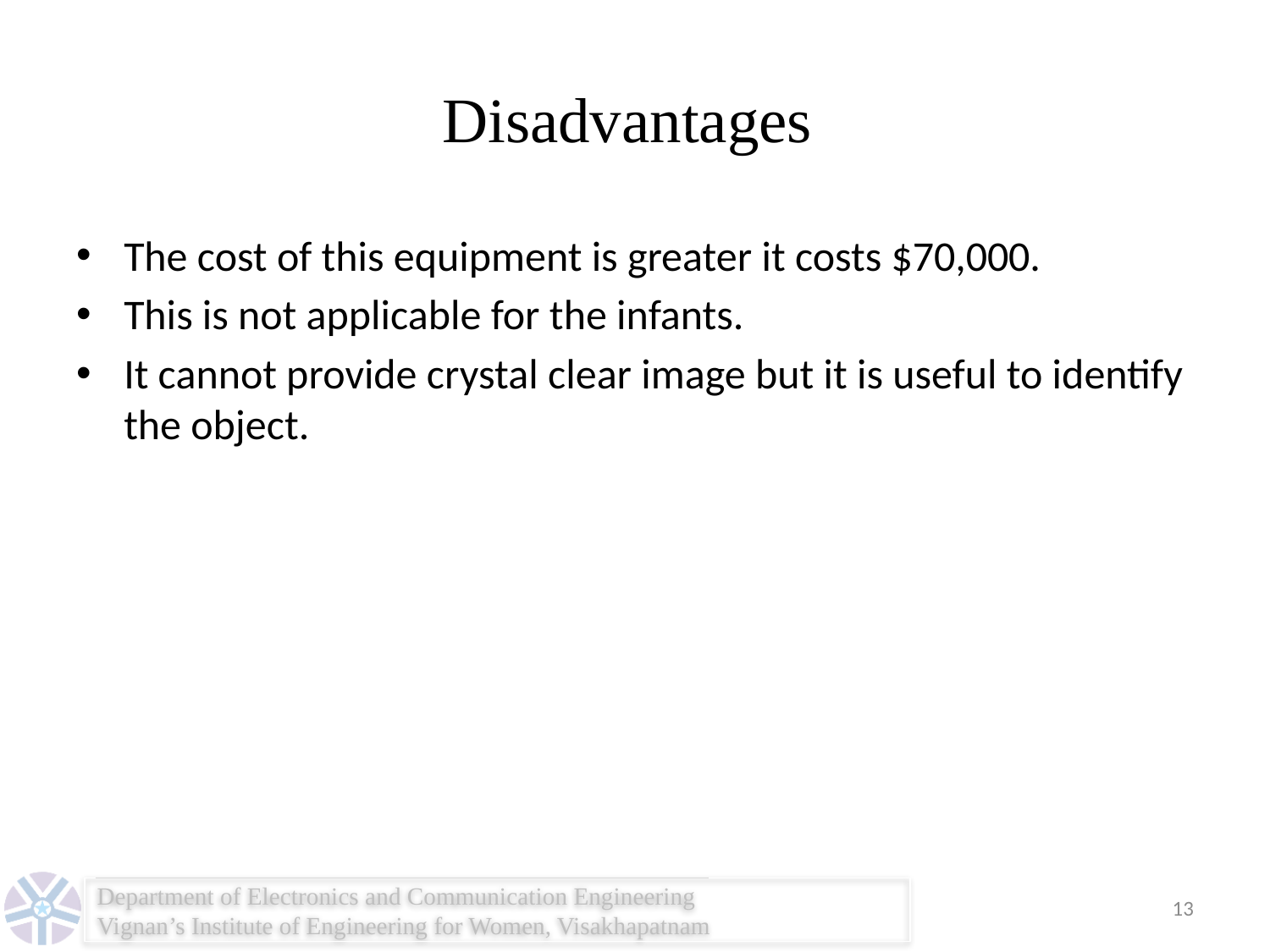

# Disadvantages
The cost of this equipment is greater it costs $70,000.
This is not applicable for the infants.
It cannot provide crystal clear image but it is useful to identify the object.
13